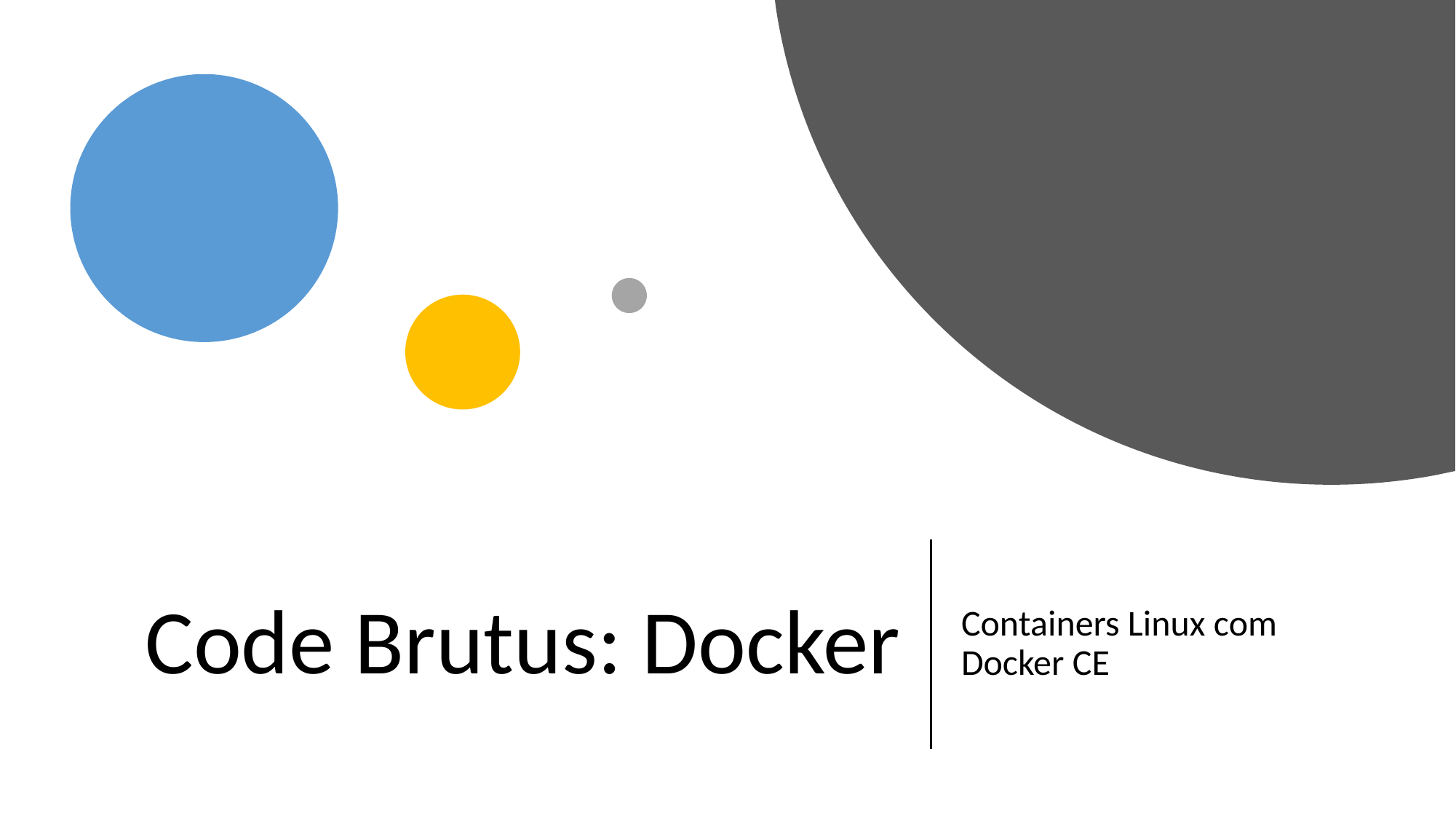

# Code Brutus: Docker
Containers Linux com Docker CE